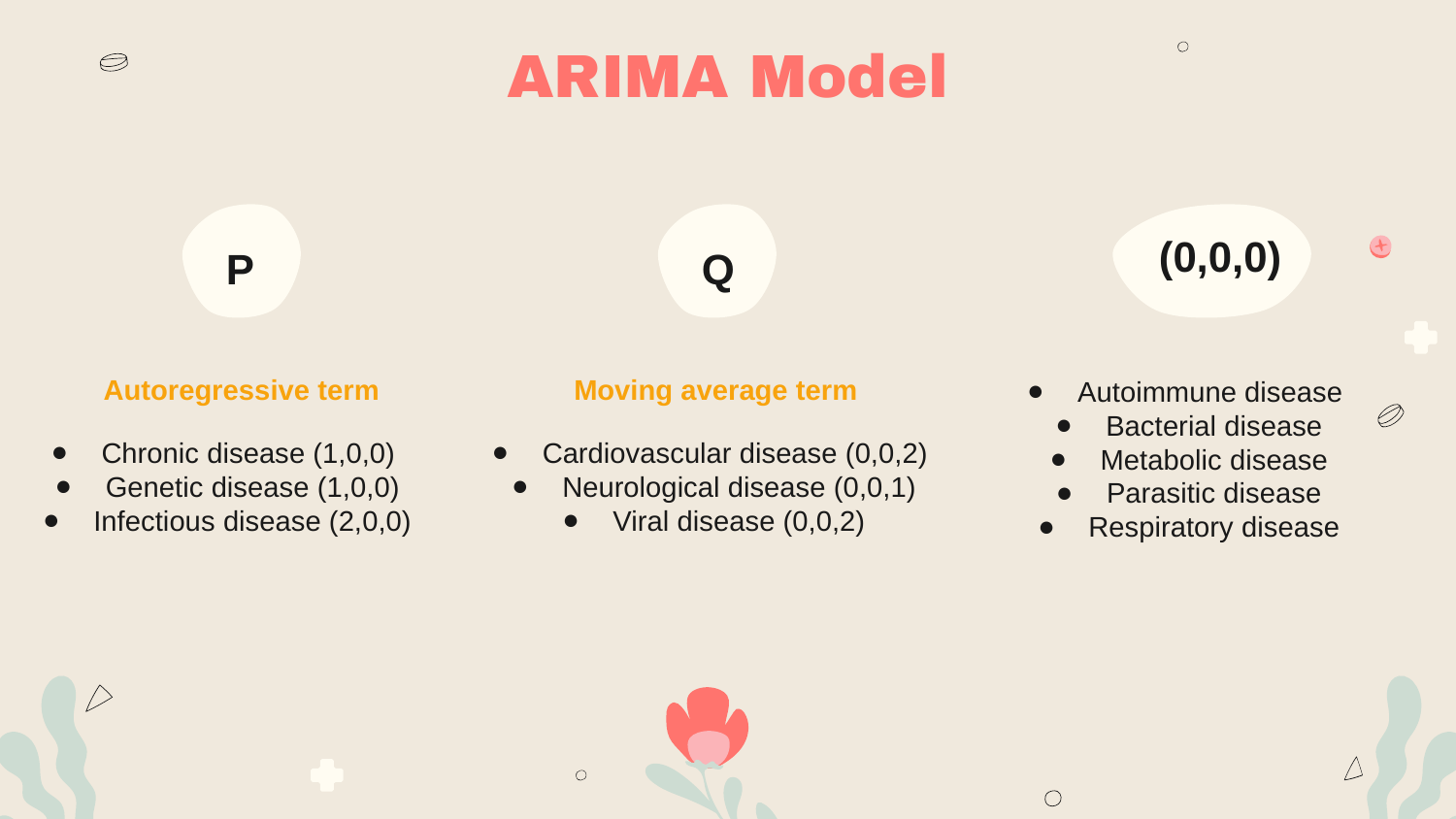

# ARIMA Model

(0,0,0)
P
Q
Autoregressive term
Moving average term
Autoimmune disease
Bacterial disease
Metabolic disease
Parasitic disease
Respiratory disease
Chronic disease (1,0,0)
Genetic disease (1,0,0)
Infectious disease (2,0,0)
Cardiovascular disease (0,0,2)
Neurological disease (0,0,1)
Viral disease (0,0,2)